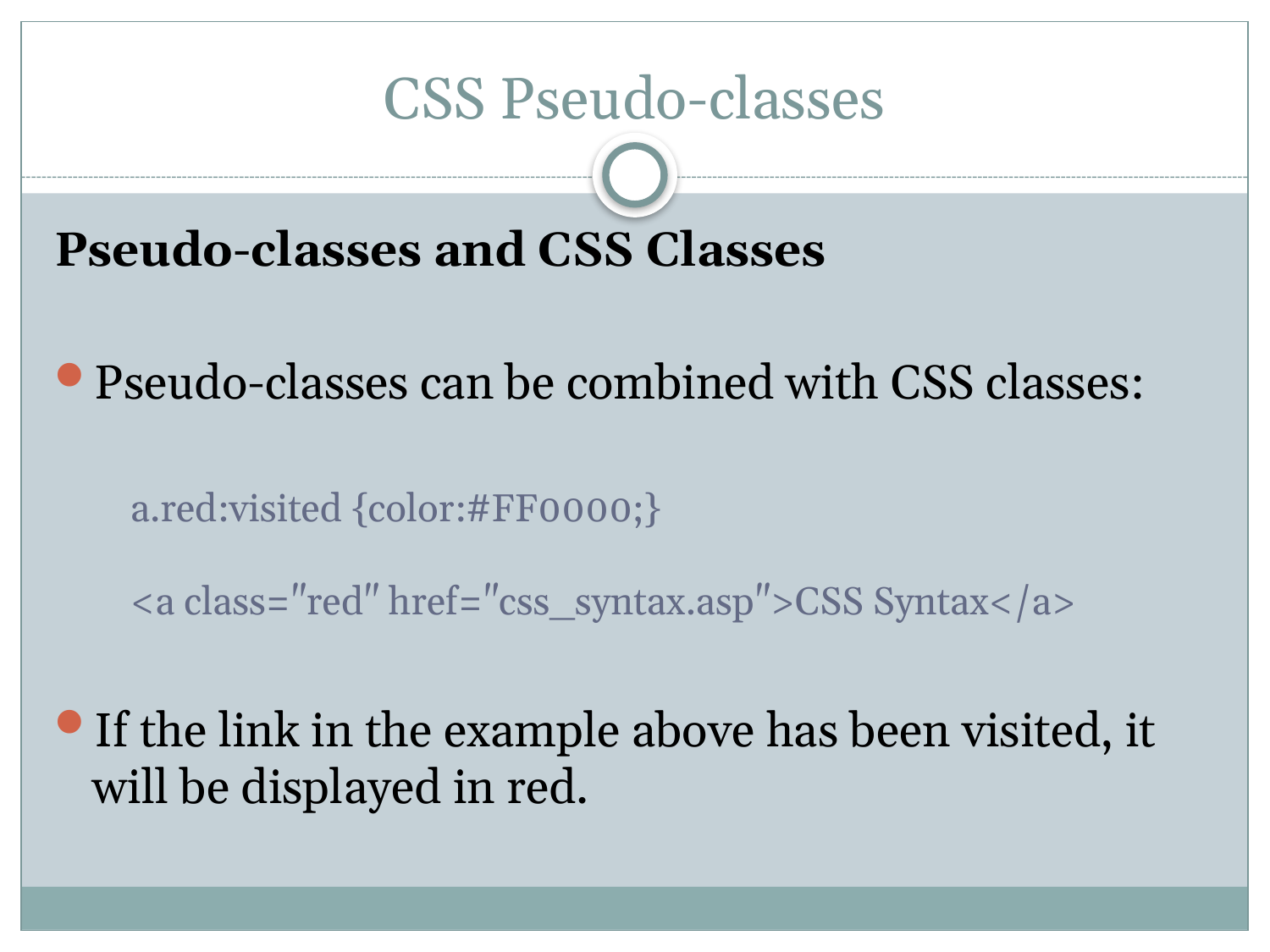

# CSS Pseudo-classes
Pseudo-classes and CSS Classes

Pseudo-classes can be combined with CSS classes:

	a.red:visited {color:#FF0000;}
<a class="red" href="css_syntax.asp">CSS Syntax</a>

If the link in the example above has been visited, it will be displayed in red.